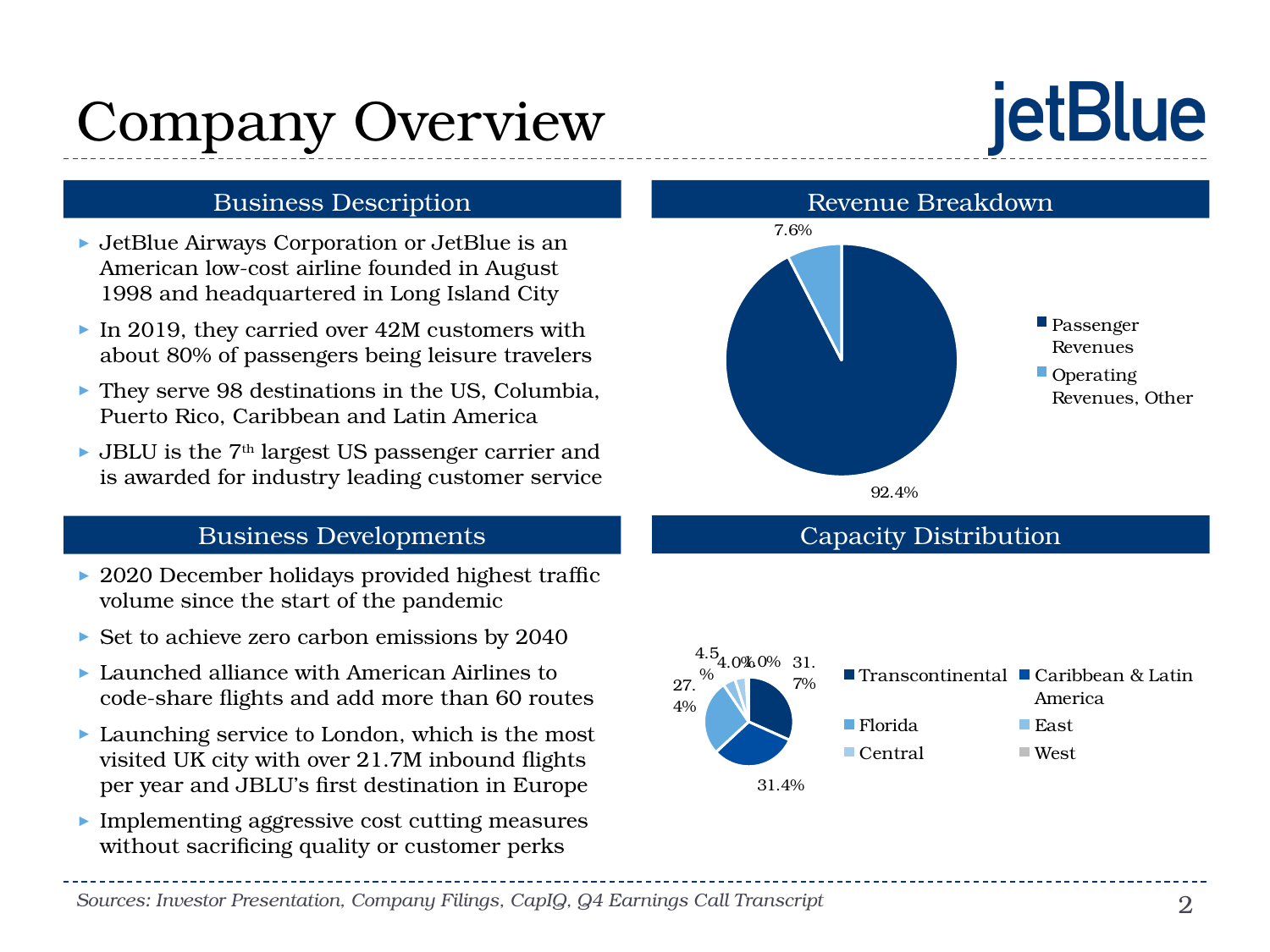

# Company Overview
Business Description
Revenue Breakdown

### Chart

| Category |  |
|---|---|
| Passenger Revenues | 0.9242475481907338 |
| Operating Revenues, Other | 0.07575245180926615 |
JetBlue Airways Corporation or JetBlue is an American low-cost airline founded in August 1998 and headquartered in Long Island City
In 2019, they carried over 42M customers with about 80% of passengers being leisure travelers
They serve 98 destinations in the US, Columbia, Puerto Rico, Caribbean and Latin America
JBLU is the 7th largest US passenger carrier and is awarded for industry leading customer service

Capacity Distribution
Business Developments
2020 December holidays provided highest traffic volume since the start of the pandemic
Set to achieve zero carbon emissions by 2040
Launched alliance with American Airlines to code-share flights and add more than 60 routes
Launching service to London, which is the most visited UK city with over 21.7M inbound flights per year and JBLU’s first destination in Europe
Implementing aggressive cost cutting measures without sacrificing quality or customer perks

### Chart

| Category |
|---|

### Chart

| Category |  |
|---|---|
| Transcontinental | 0.317 |
| Caribbean & Latin America | 0.314 |
| Florida | 0.274 |
| East | 0.045 |
| Central  | 0.04 |
| West | 0.01 |
Sources: Investor Presentation, Company Filings, CapIQ, Q4 Earnings Call Transcript
2